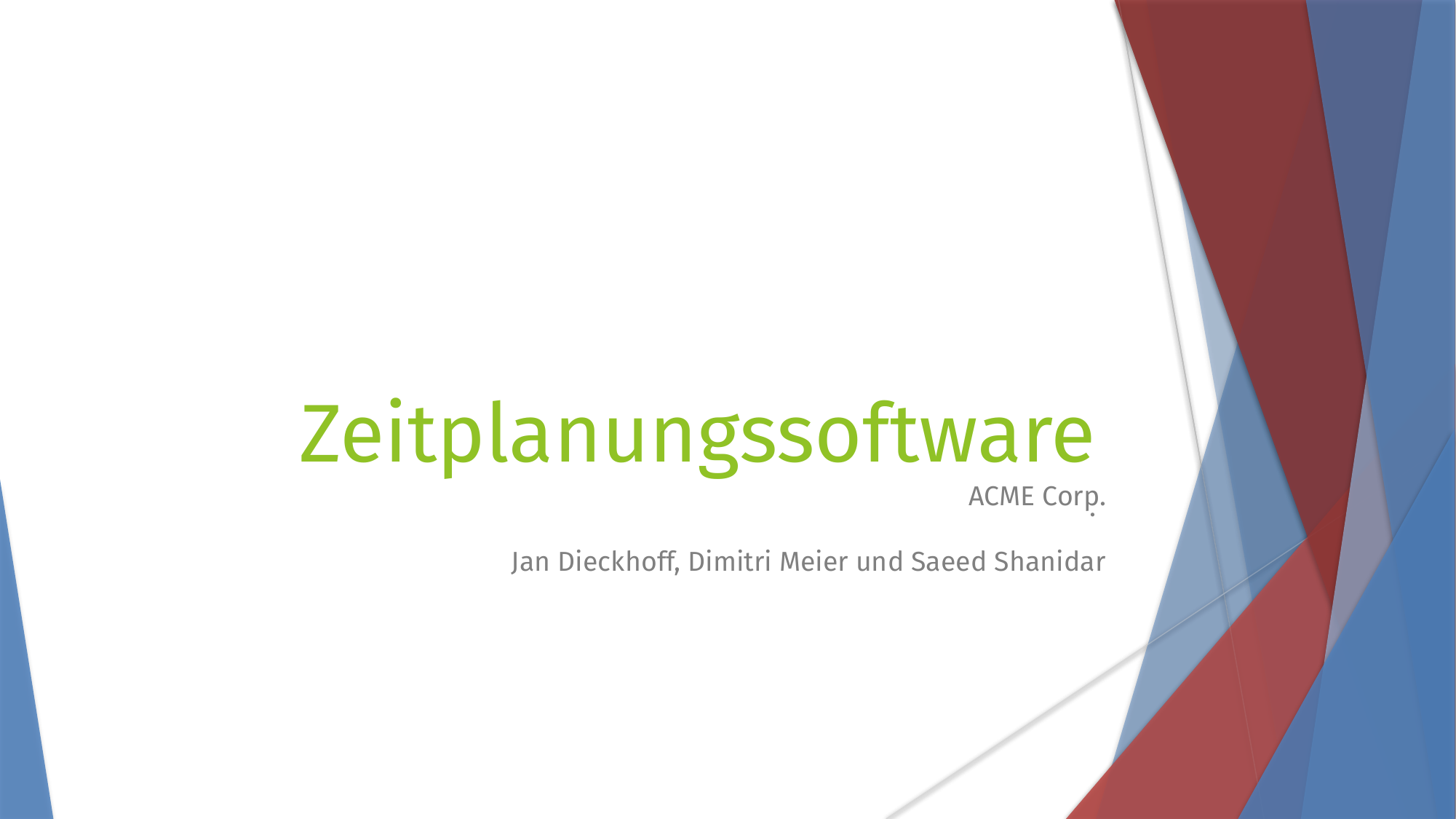

Zeitplanungssoftware
ACME Corp.

Jan Dieckhoff, Dimitri Meier und Saeed Shanidar
.